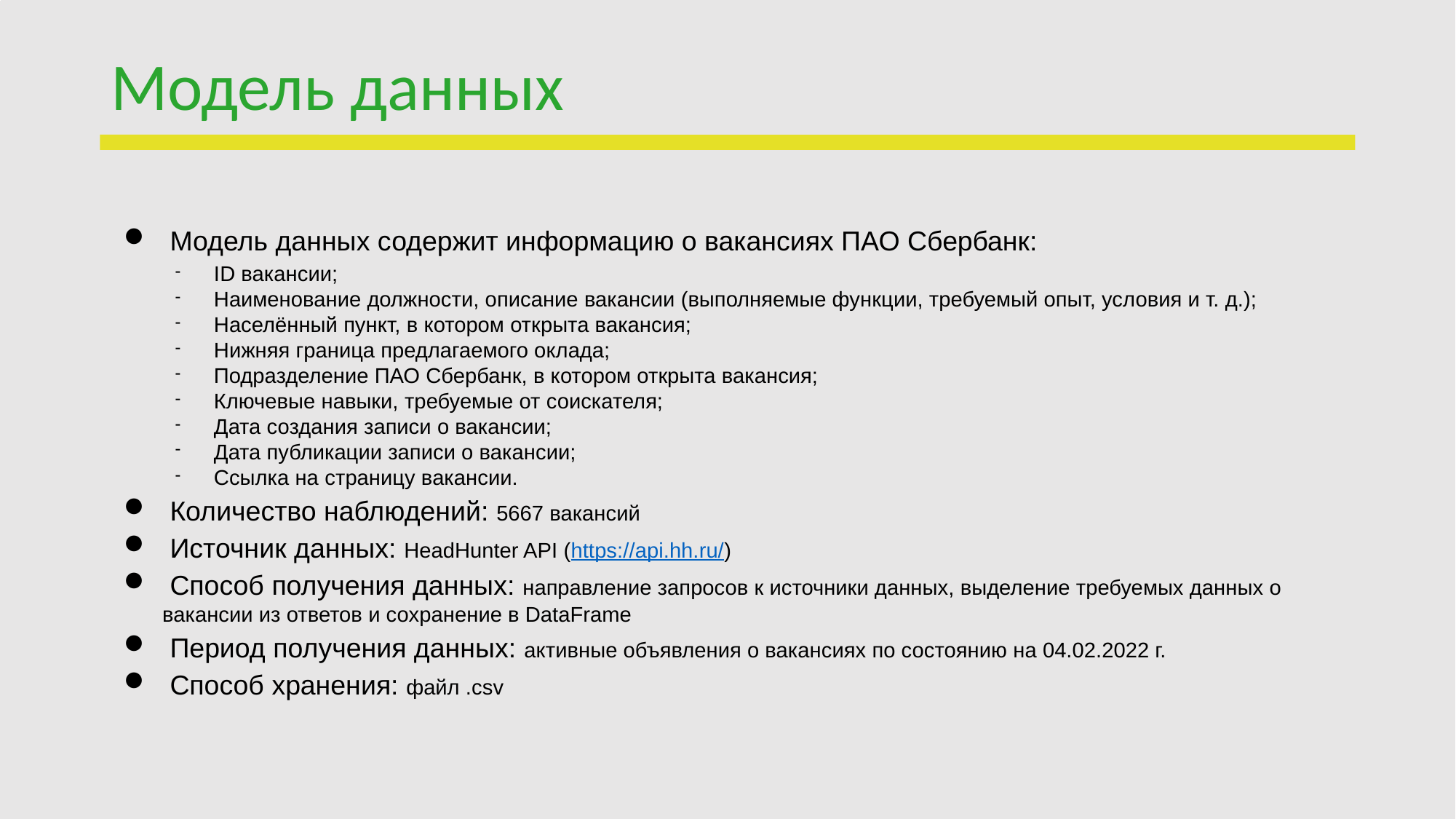

# Модель данных
 Модель данных содержит информацию о вакансиях ПАО Сбербанк:
ID вакансии;
Наименование должности, описание вакансии (выполняемые функции, требуемый опыт, условия и т. д.);
Населённый пункт, в котором открыта вакансия;
Нижняя граница предлагаемого оклада;
Подразделение ПАО Сбербанк, в котором открыта вакансия;
Ключевые навыки, требуемые от соискателя;
Дата создания записи о вакансии;
Дата публикации записи о вакансии;
Ссылка на страницу вакансии.
 Количество наблюдений: 5667 вакансий
 Источник данных: HeadHunter API (https://api.hh.ru/)
 Способ получения данных: направление запросов к источники данных, выделение требуемых данных о вакансии из ответов и сохранение в DataFrame
 Период получения данных: активные объявления о вакансиях по состоянию на 04.02.2022 г.
 Способ хранения: файл .csv